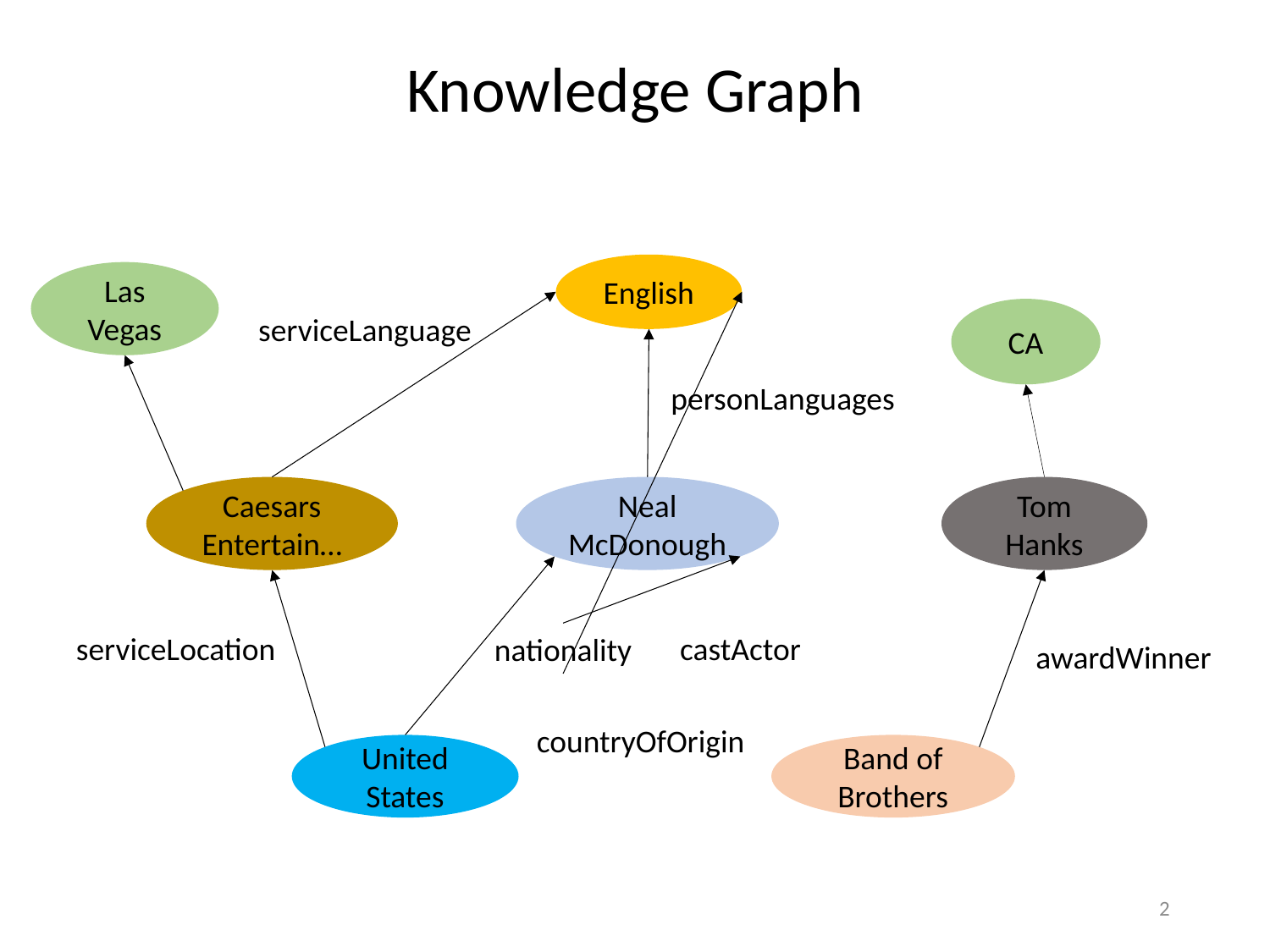

# Knowledge Graph
English
Las
Vegas
CA
serviceLanguage
personLanguages
Caesars Entertain…
Neal McDonough
Tom Hanks
castActor
serviceLocation
nationality
awardWinner
countryOfOrigin
United States
Band of Brothers
2